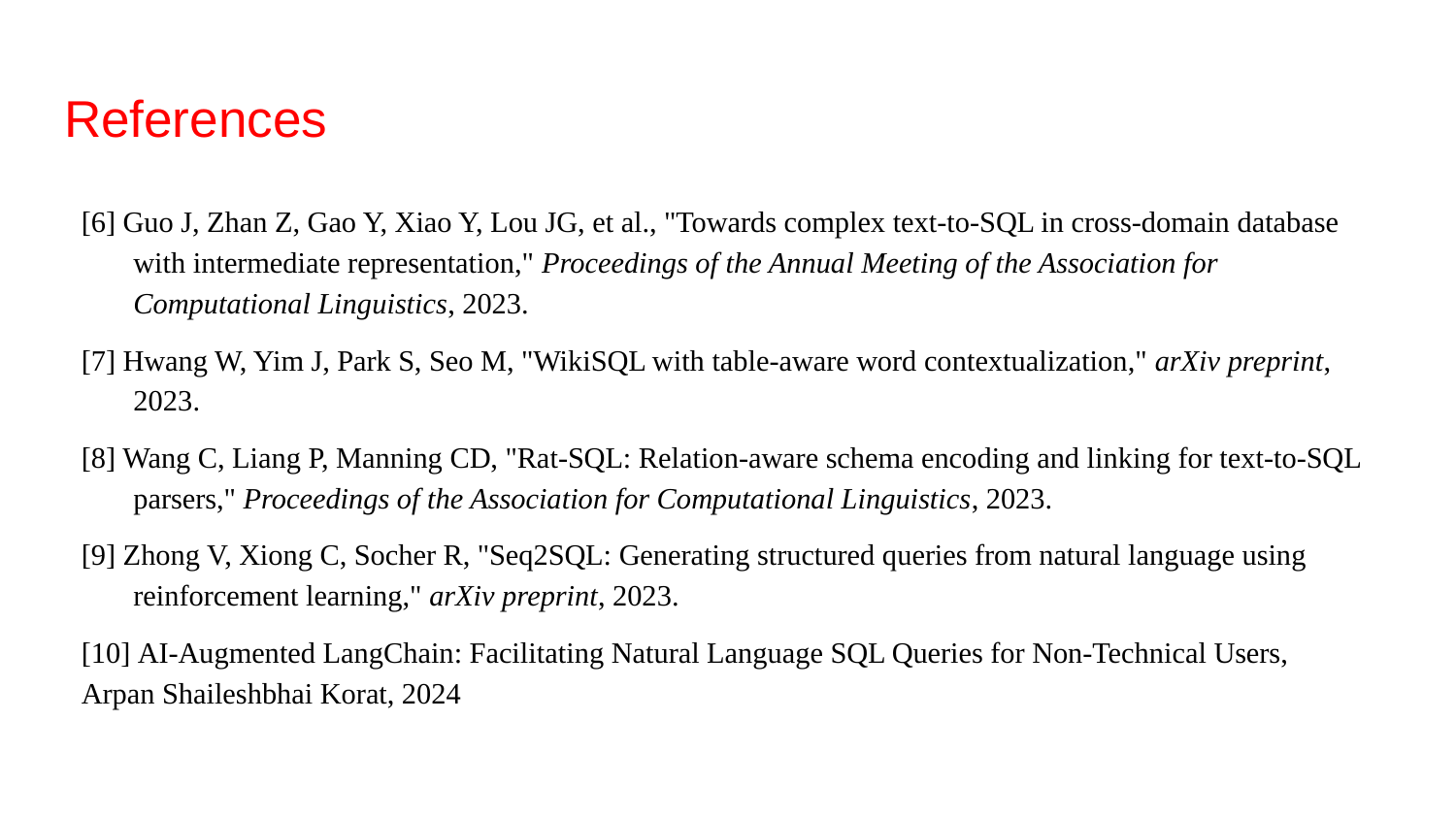

# References
[6] Guo J, Zhan Z, Gao Y, Xiao Y, Lou JG, et al., "Towards complex text-to-SQL in cross-domain database with intermediate representation," Proceedings of the Annual Meeting of the Association for Computational Linguistics, 2023​.
[7] Hwang W, Yim J, Park S, Seo M, "WikiSQL with table-aware word contextualization," arXiv preprint, 2023​.
[8] Wang C, Liang P, Manning CD, "Rat-SQL: Relation-aware schema encoding and linking for text-to-SQL parsers," Proceedings of the Association for Computational Linguistics, 2023​.
[9] Zhong V, Xiong C, Socher R, "Seq2SQL: Generating structured queries from natural language using reinforcement learning," arXiv preprint, 2023​.
[10] AI-Augmented LangChain: Facilitating Natural Language SQL Queries for Non-Technical Users,     	Arpan Shaileshbhai Korat, 2024